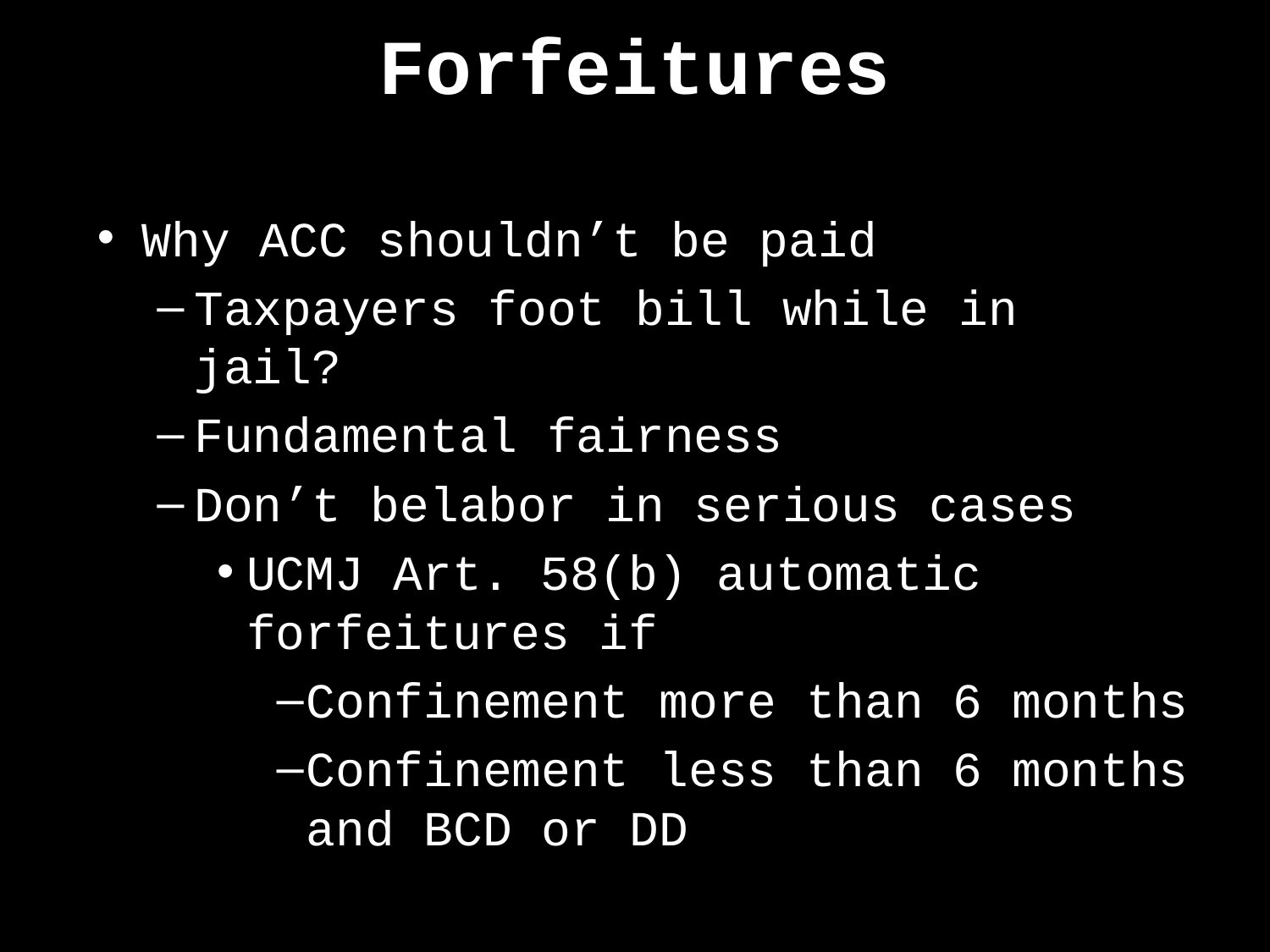

# Forfeitures
Why ACC shouldn’t be paid
Taxpayers foot bill while in jail?
Fundamental fairness
Don’t belabor in serious cases
UCMJ Art. 58(b) automatic forfeitures if
Confinement more than 6 months
Confinement less than 6 months and BCD or DD